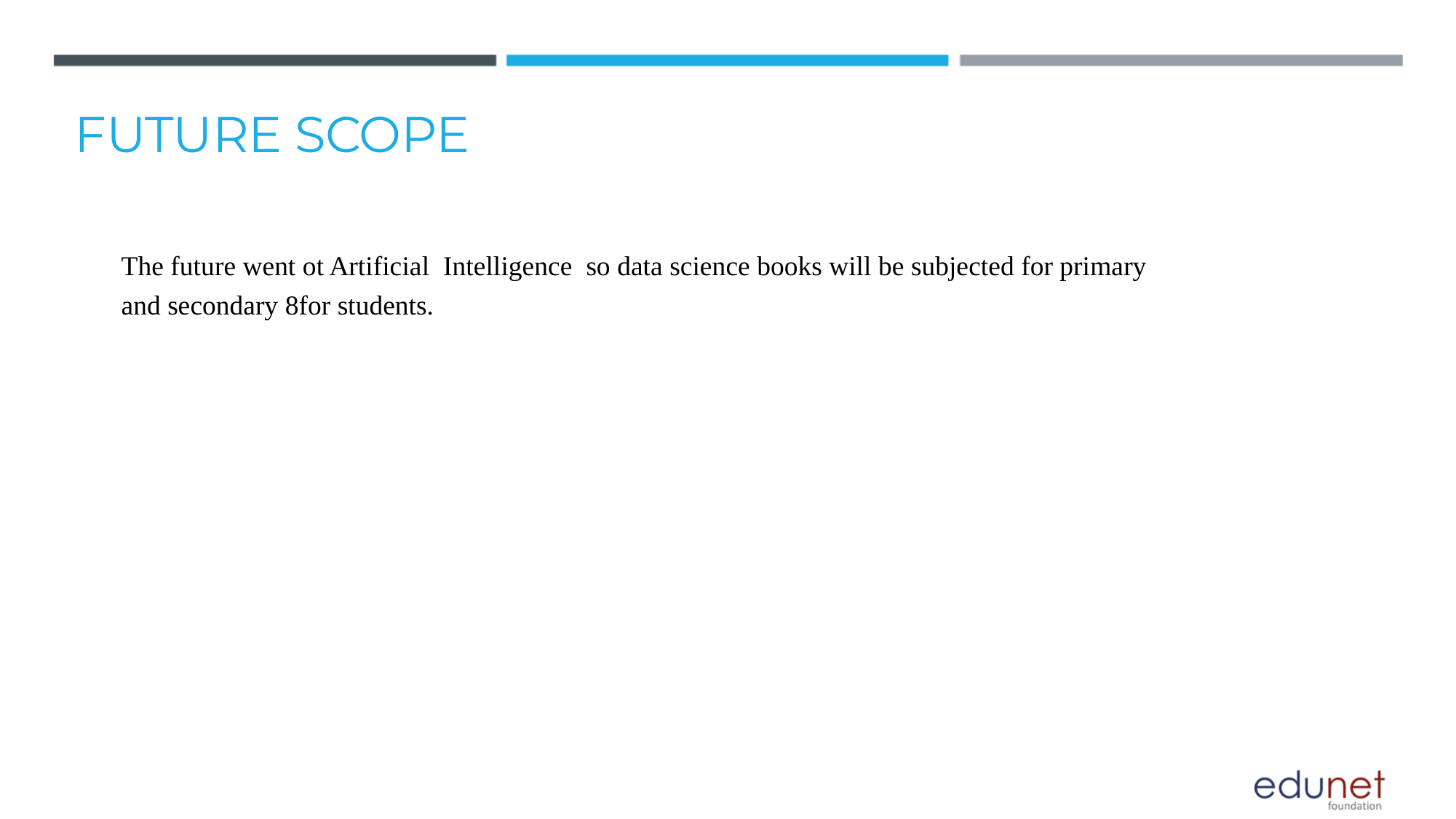

FUTURE SCOPE
The future went ot Artificial  Intelligence  so data science books will be subjected for primary and secondary 8for students.